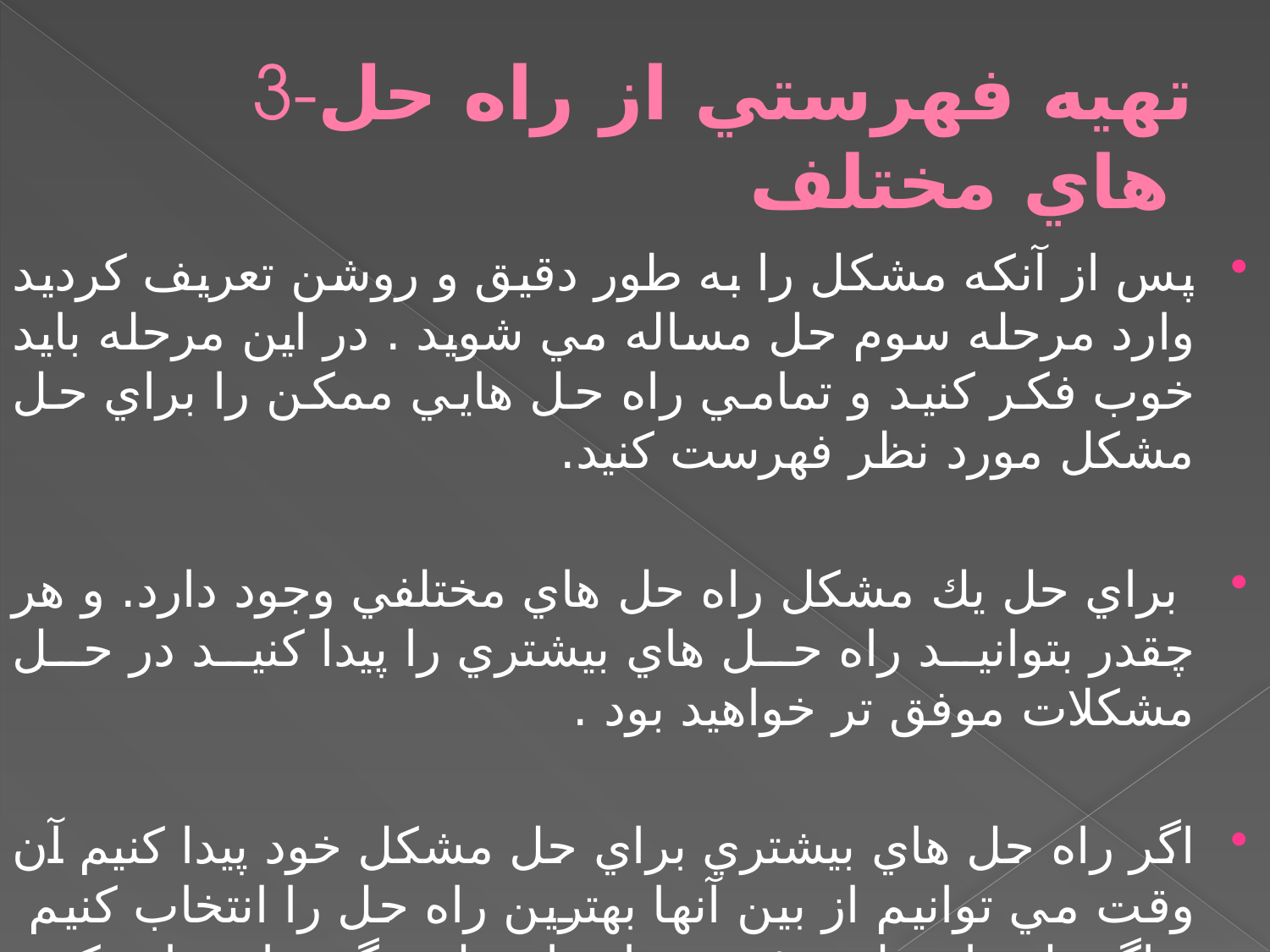

# 3-تهيه فهرستي از راه حل هاي مختلف

پس از آنكه مشكل را به طور دقيق و روشن تعريف كرديد وارد مرحله سوم حل مساله مي شويد . در اين مرحله بايد خوب فكر كنيد و تمامي راه حل هايي ممكن را براي حل مشكل مورد نظر فهرست كنيد.

 براي حل يك مشكل راه حل هاي مختلفي وجود دارد. و هر چقدر بتوانيد راه حل هاي بيشتري را پيدا كنيد در حل مشكلات موفق تر خواهيد بود .

اگر راه حل هاي بيشتري براي حل مشكل خود پيدا كنيم آن وقت مي توانيم از بين آنها بهترين راه حل را انتخاب كنيم  و اگر يك راه حل موثر نبود از راه حل ديگري استفاده كنيم .